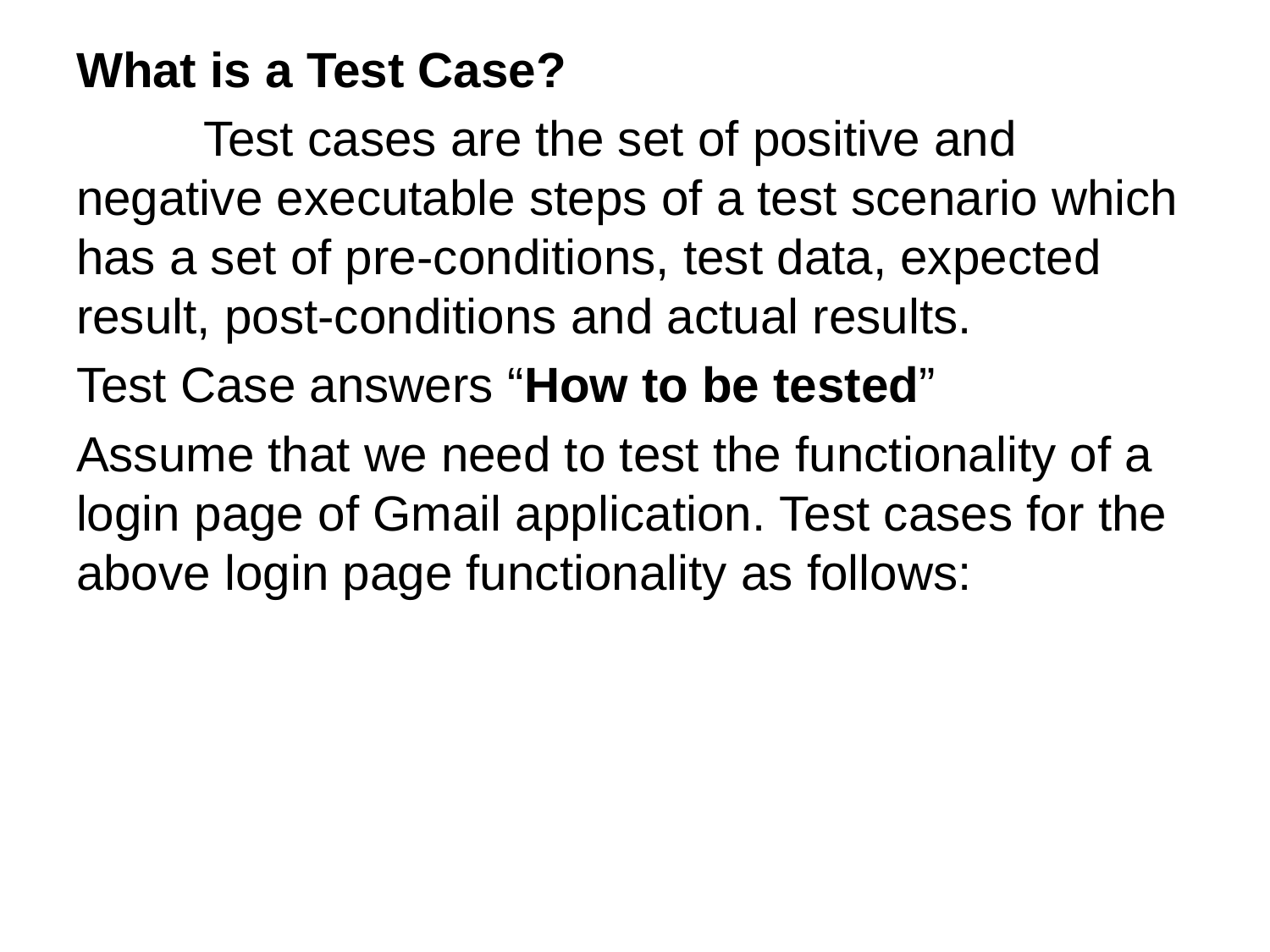

What is a Test Case?
	Test cases are the set of positive and negative executable steps of a test scenario which has a set of pre-conditions, test data, expected result, post-conditions and actual results.
Test Case answers “How to be tested”
Assume that we need to test the functionality of a login page of Gmail application. Test cases for the above login page functionality as follows: